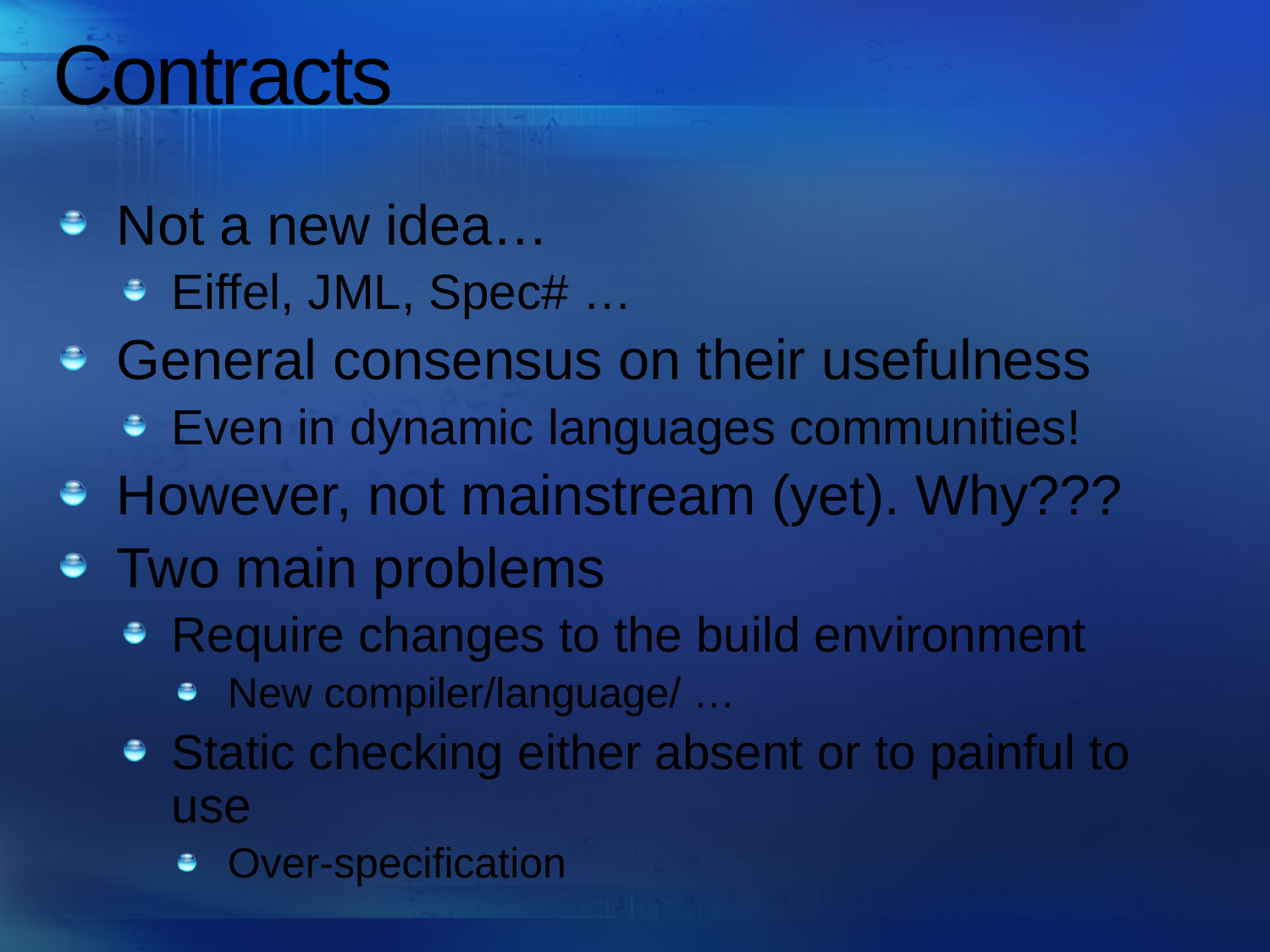

# Contracts
Not a new idea…
Eiffel, JML, Spec# …
General consensus on their usefulness
Even in dynamic languages communities!
However, not mainstream (yet). Why???
Two main problems
Require changes to the build environment
New compiler/language/ …
Static checking either absent or to painful to use
Over-specification